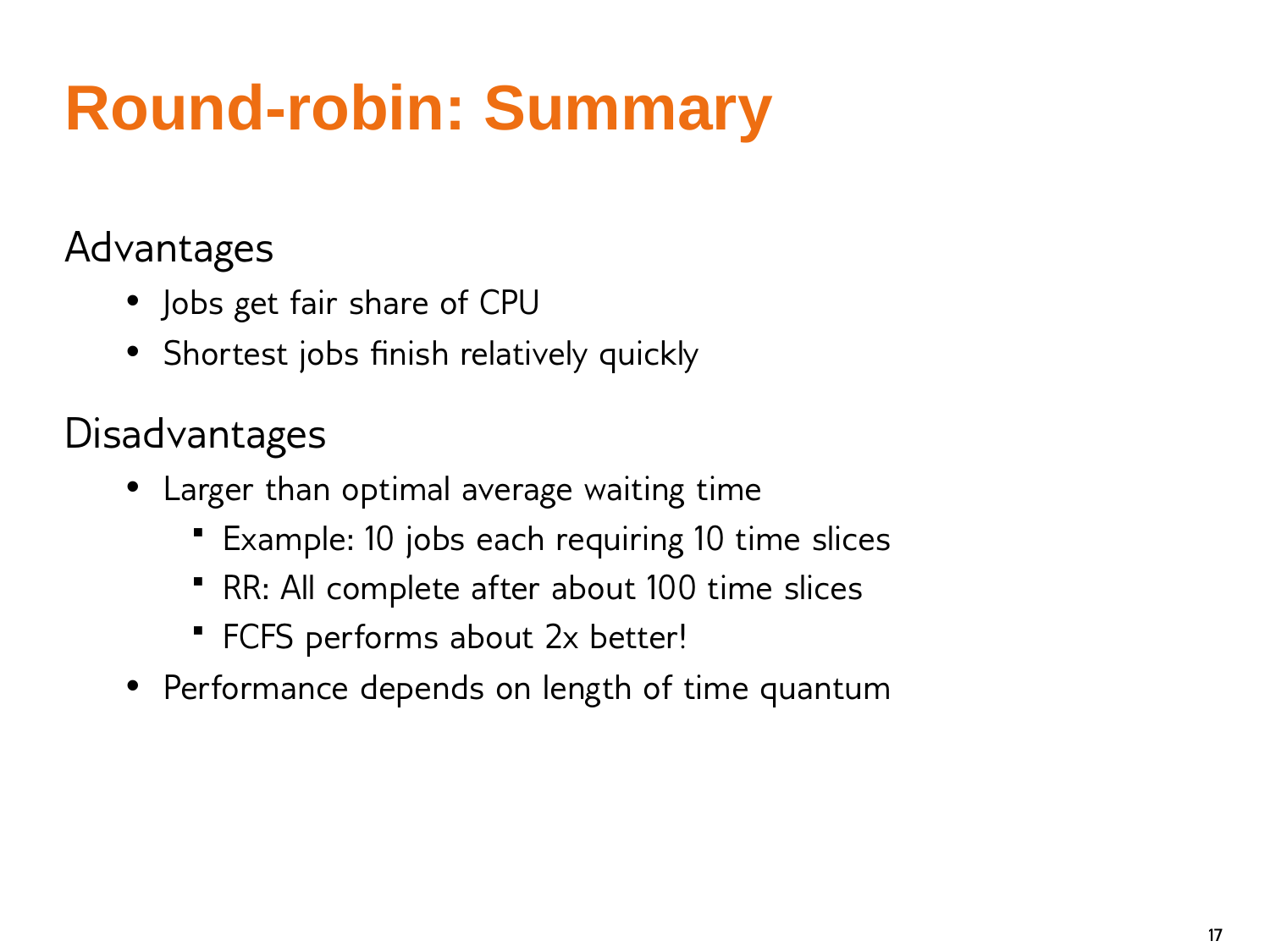

# Round-robin: Summary
Advantages
Jobs get fair share of CPU
Shortest jobs finish relatively quickly
Disadvantages
Larger than optimal average waiting time
Example: 10 jobs each requiring 10 time slices
RR: All complete after about 100 time slices
FCFS performs about 2x better!
Performance depends on length of time quantum